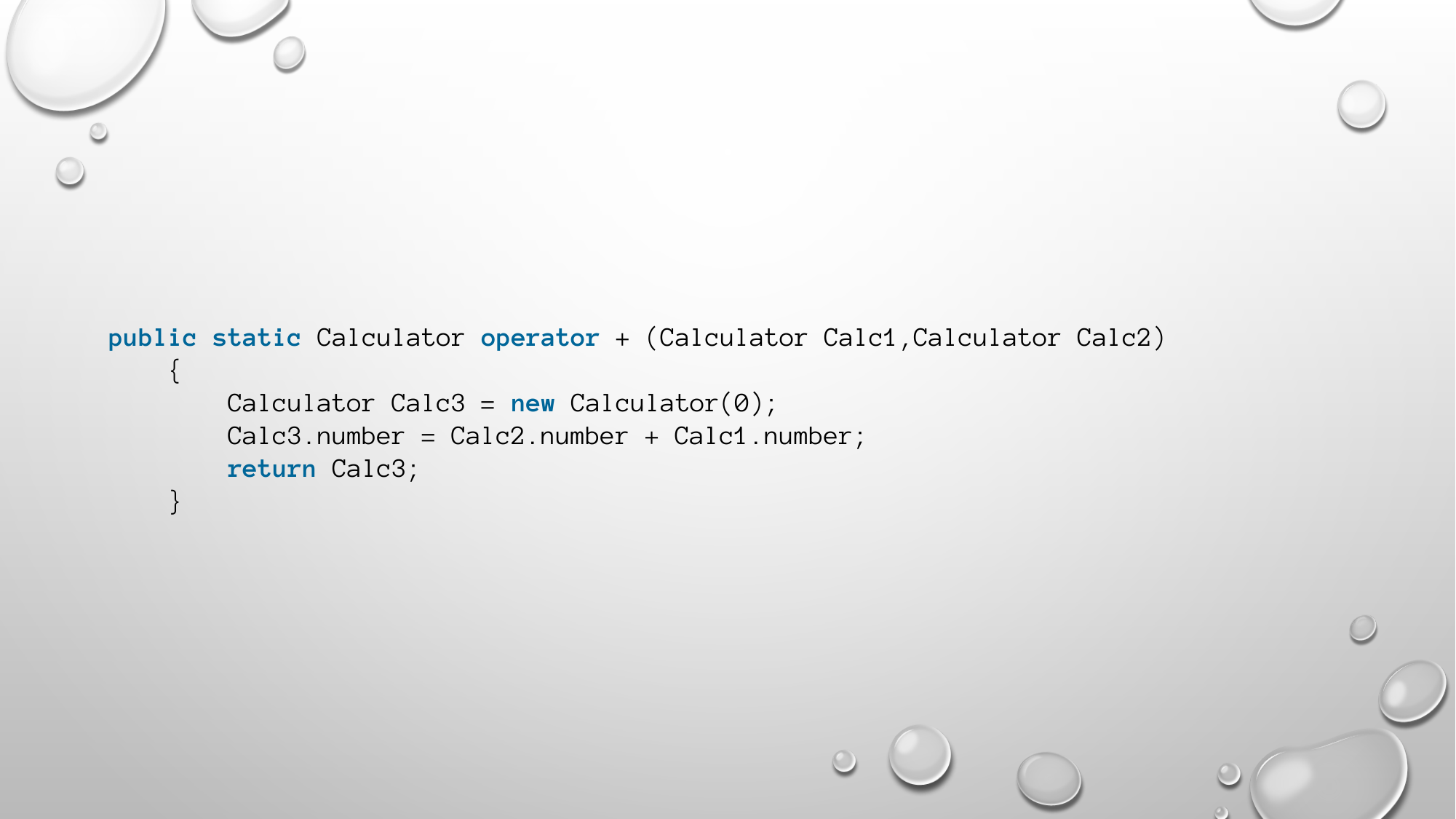

#
public static Calculator operator + (Calculator Calc1,Calculator Calc2)
    {
        Calculator Calc3 = new Calculator(0);
        Calc3.number = Calc2.number + Calc1.number;
        return Calc3;
    }